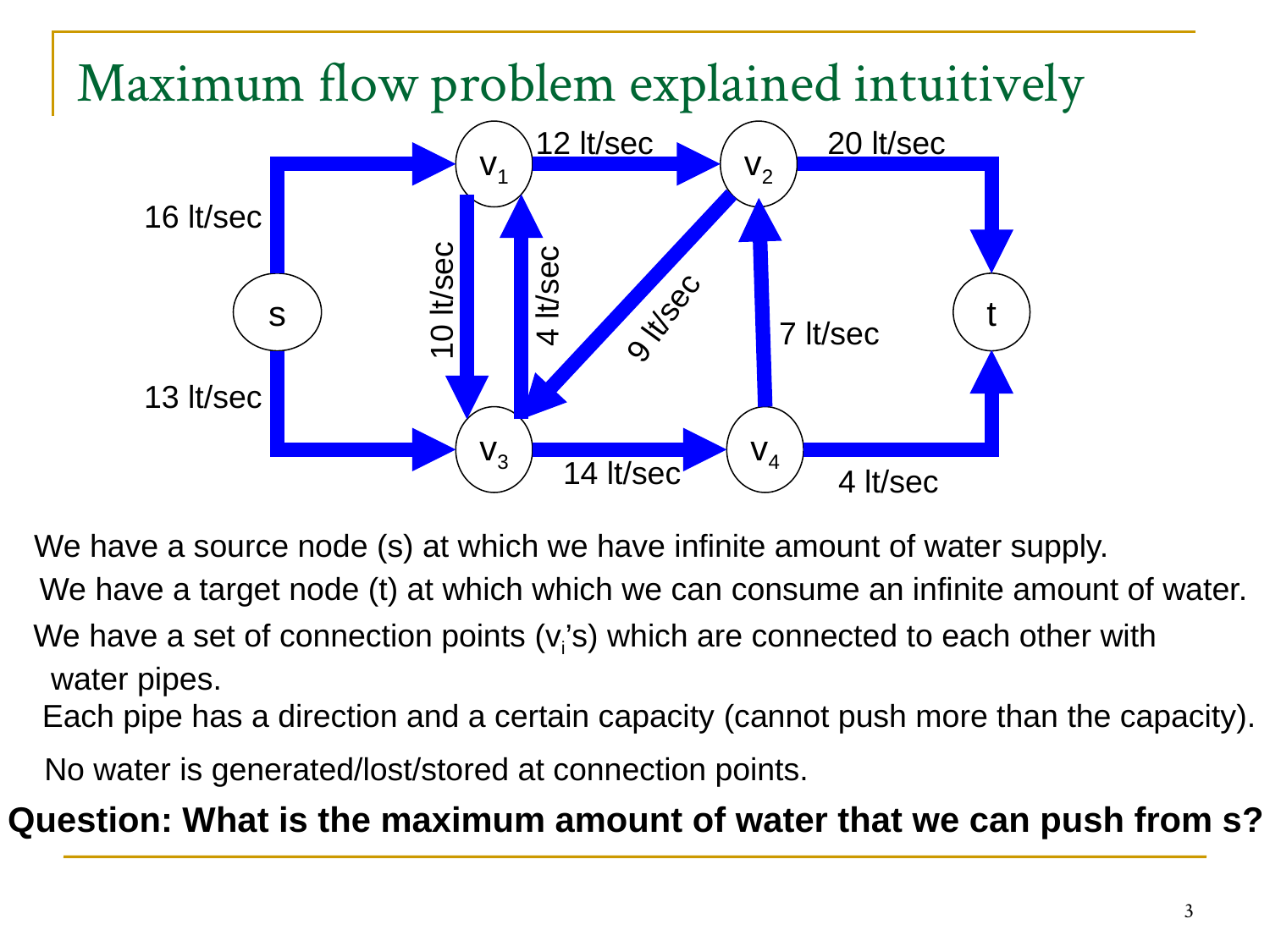

# Maximum flow problem explained intuitively
12 lt/sec
20 lt/sec
v1
v2
16 lt/sec
4 lt/sec
 s
 t
10 lt/sec
9 lt/sec
7 lt/sec
13 lt/sec
v3
v4
14 lt/sec
4 lt/sec
We have a source node (s) at which we have infinite amount of water supply.
We have a target node (t) at which which we can consume an infinite amount of water.
We have a set of connection points (vi’s) which are connected to each other with
  water pipes.
Each pipe has a direction and a certain capacity (cannot push more than the capacity).
No water is generated/lost/stored at connection points.
Question: What is the maximum amount of water that we can push from s?
3